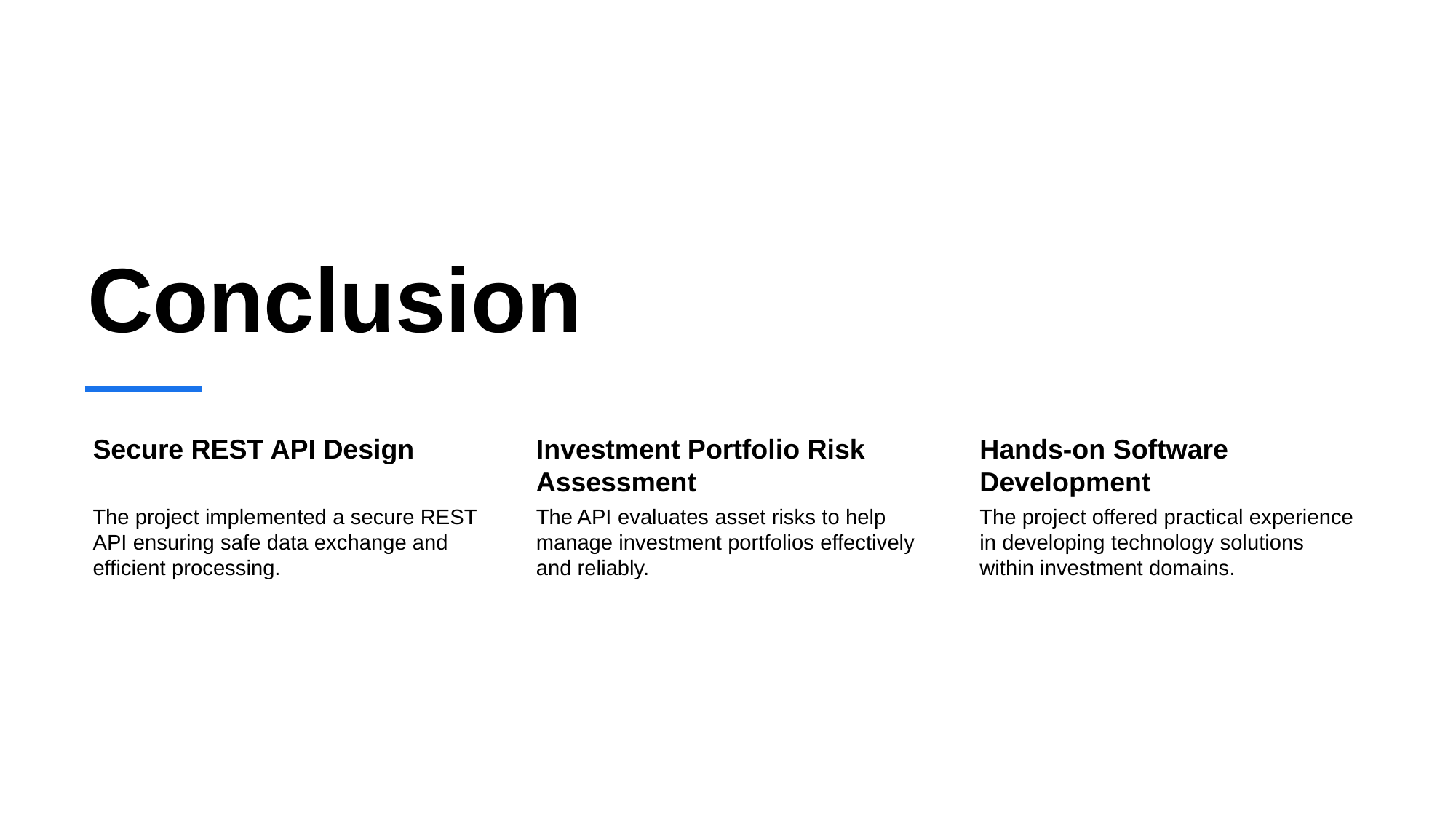

# Conclusion
Secure REST API Design
The project implemented a secure REST API ensuring safe data exchange and efficient processing.
Investment Portfolio Risk Assessment
The API evaluates asset risks to help manage investment portfolios effectively and reliably.
Hands-on Software Development
The project offered practical experience in developing technology solutions within investment domains.